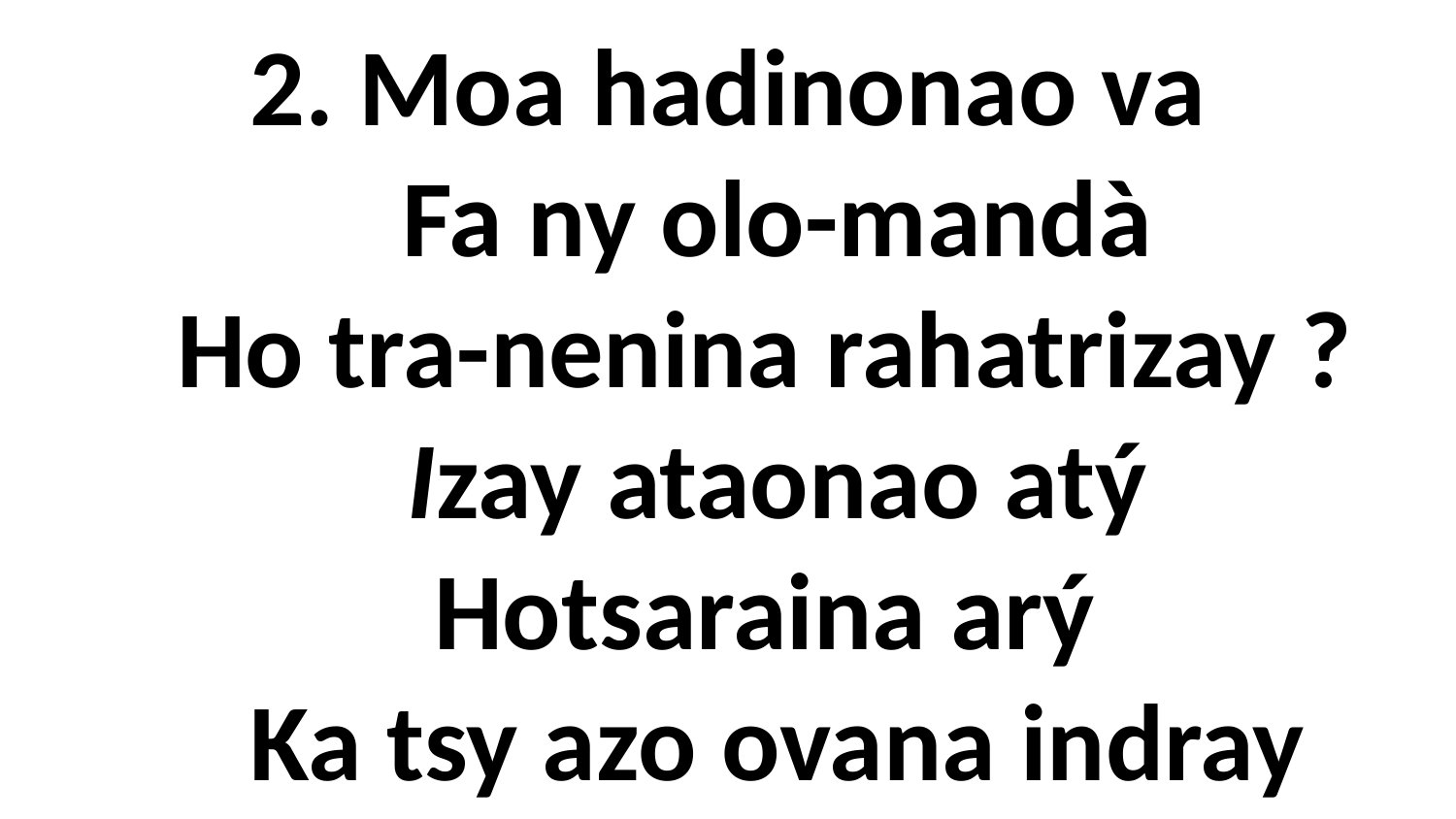

# 2. Moa hadinonao va Fa ny olo-mandà Ho tra-nenina rahatrizay ? Izay ataonao atý Hotsaraina arý Ka tsy azo ovana indray